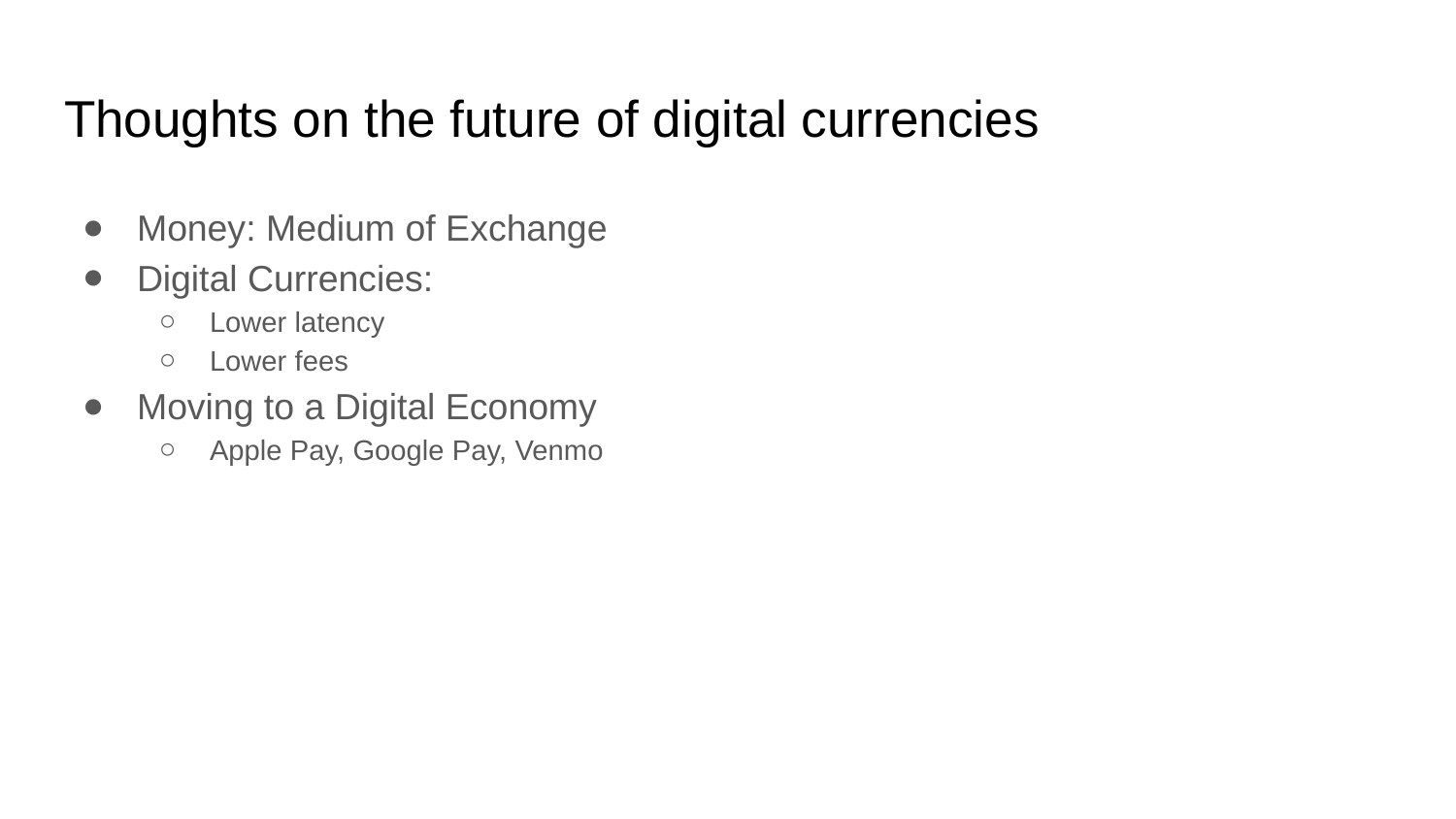

# Thoughts on the future of digital currencies
Money: Medium of Exchange
Digital Currencies:
Lower latency
Lower fees
Moving to a Digital Economy
Apple Pay, Google Pay, Venmo